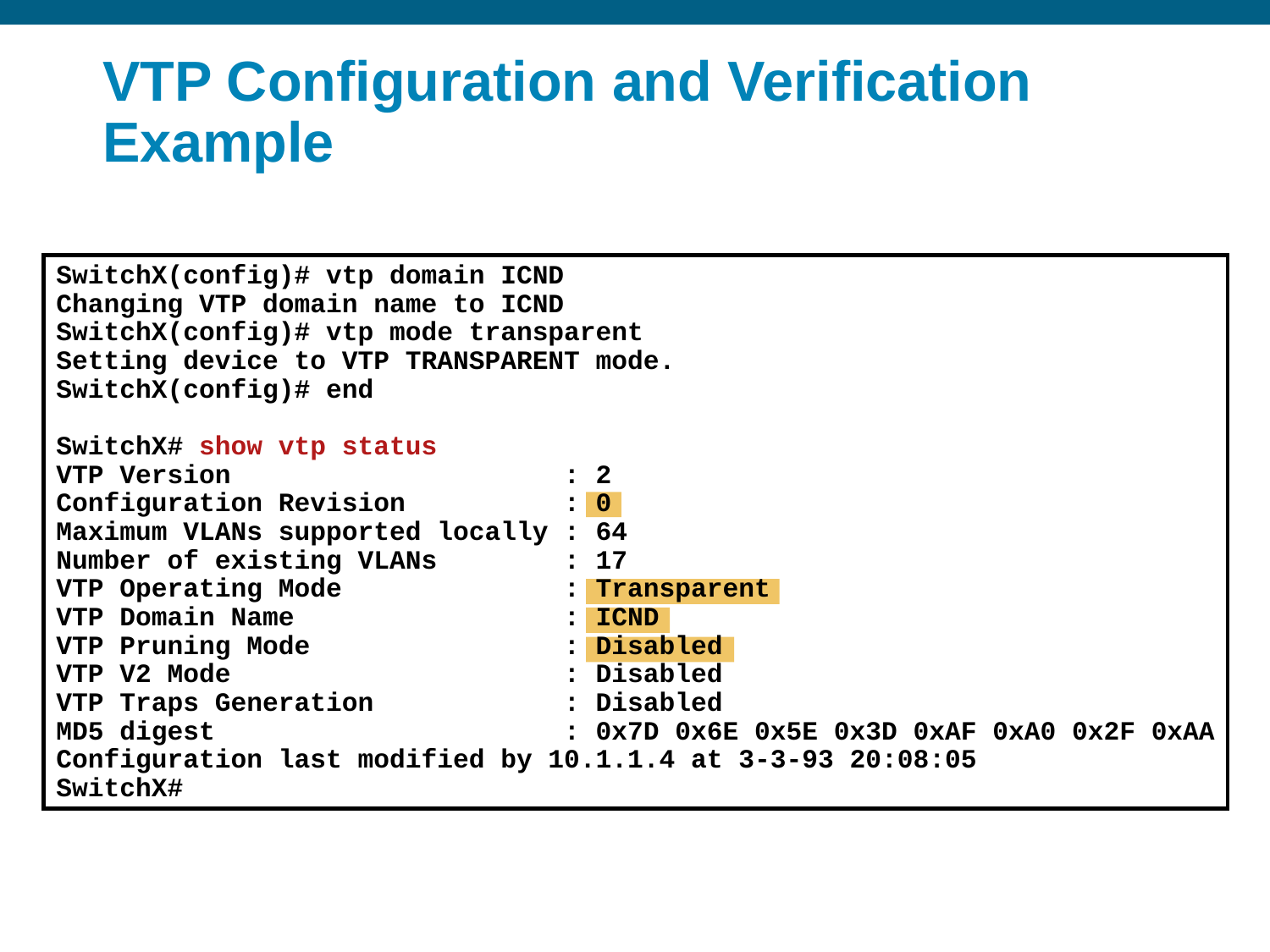

# VTP Configuration and Verification Example
SwitchX(config)# vtp domain ICND
Changing VTP domain name to ICND
SwitchX(config)# vtp mode transparent
Setting device to VTP TRANSPARENT mode.
SwitchX(config)# end

SwitchX# show vtp status
VTP Version                     : 2
Configuration Revision          : 0
Maximum VLANs supported locally : 64
Number of existing VLANs        : 17
VTP Operating Mode              : Transparent
VTP Domain Name                 : ICND
VTP Pruning Mode                : Disabled
VTP V2 Mode                     : Disabled
VTP Traps Generation            : Disabled
MD5 digest                      : 0x7D 0x6E 0x5E 0x3D 0xAF 0xA0 0x2F 0xAA
Configuration last modified by 10.1.1.4 at 3-3-93 20:08:05
SwitchX#